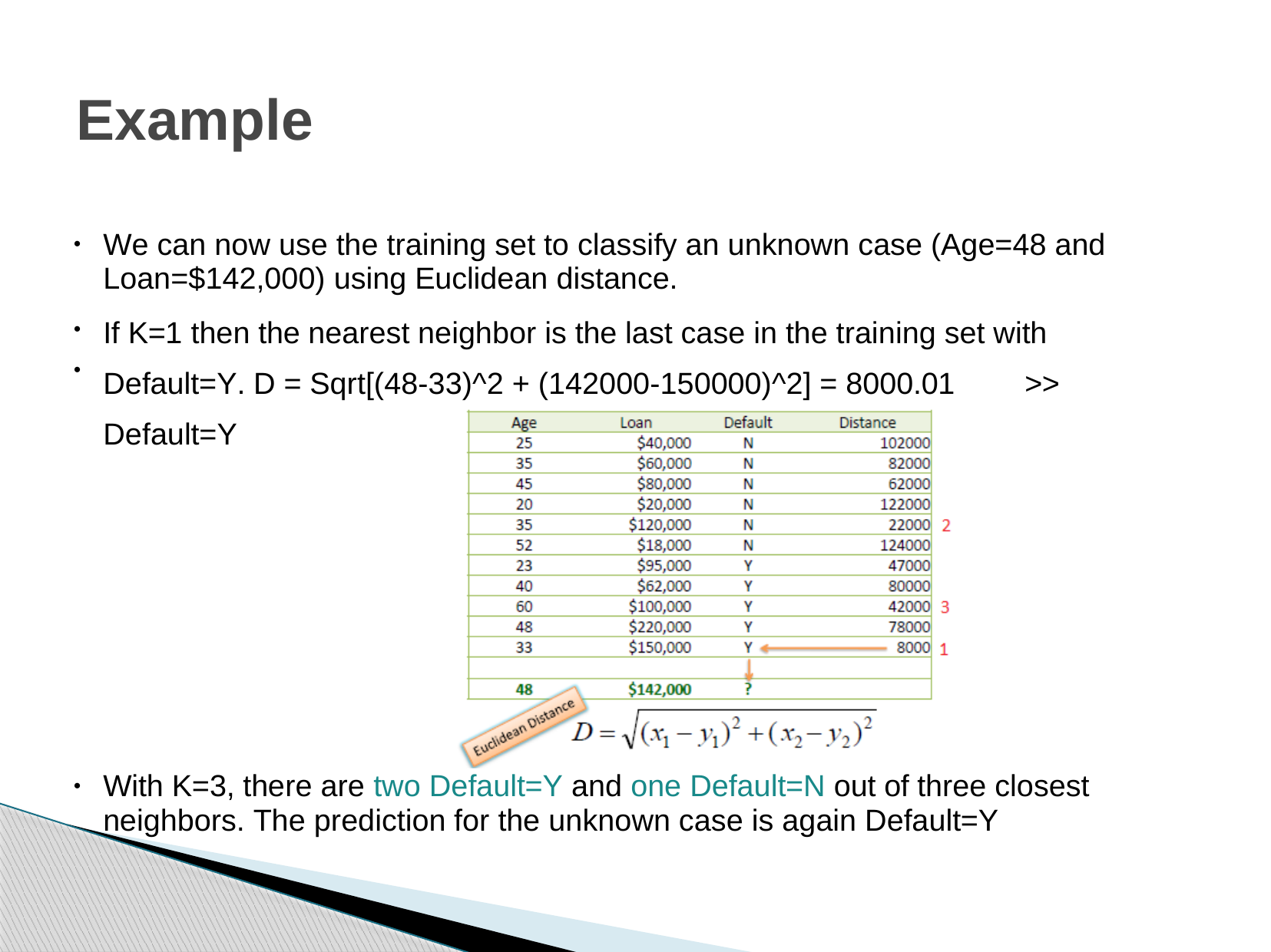

# Example
We can now use the training set to classify an unknown case (Age=48 and Loan=$142,000) using Euclidean distance.
If K=1 then the nearest neighbor is the last case in the training set with Default=Y. D = Sqrt[(48-33)^2 + (142000-150000)^2] = 8000.01	>> Default=Y
●
●
●

With K=3, there are two Default=Y and one Default=N out of three closest neighbors. The prediction for the unknown case is again Default=Y
●